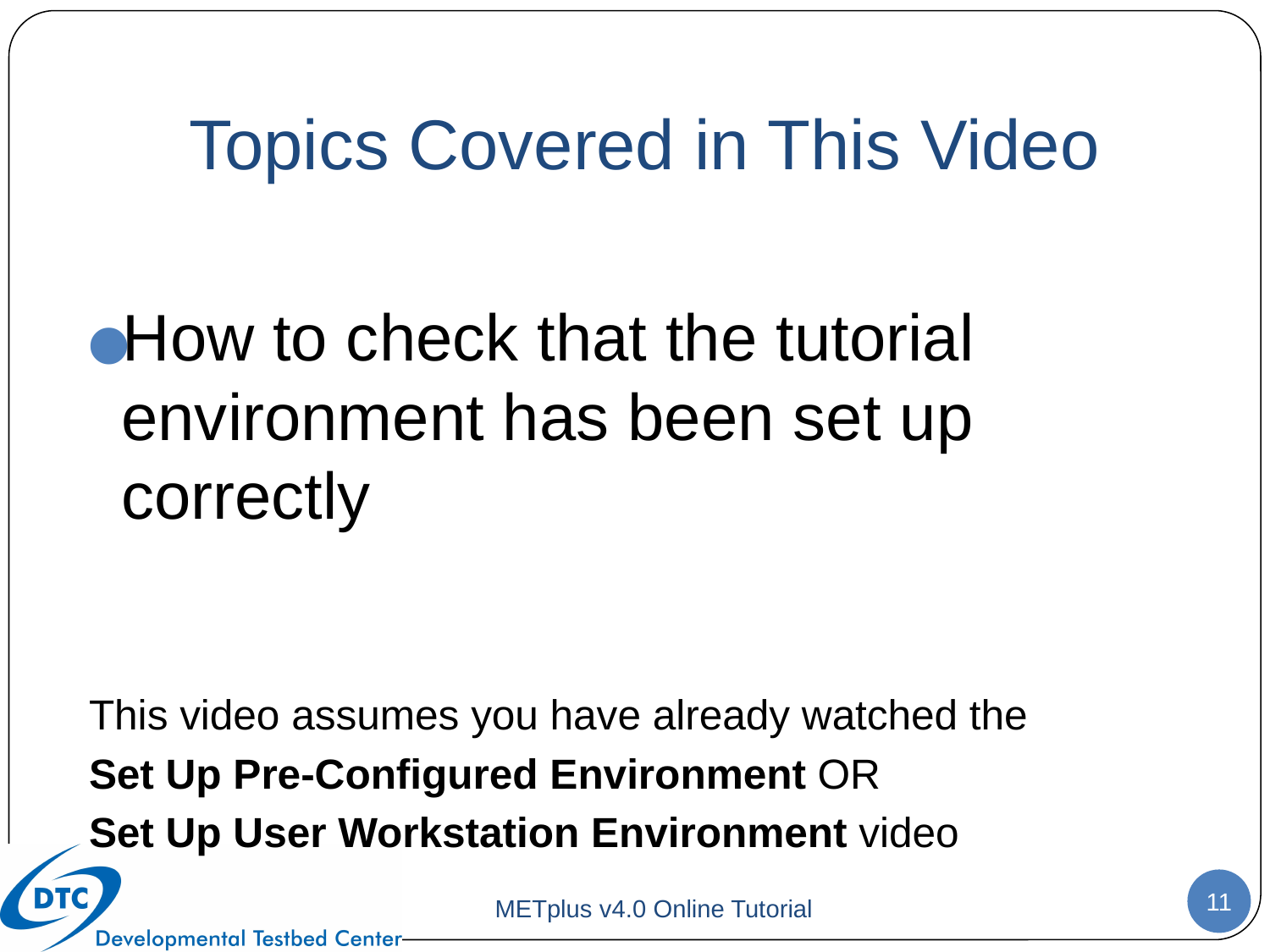

# Topics Covered in This Video

How to check that the tutorial environment has been set up correctly

This video assumes you have already watched the
Set Up Pre-Configured Environment OR
Set Up User Workstation Environment video
11
METplus v4.0 Online Tutorial